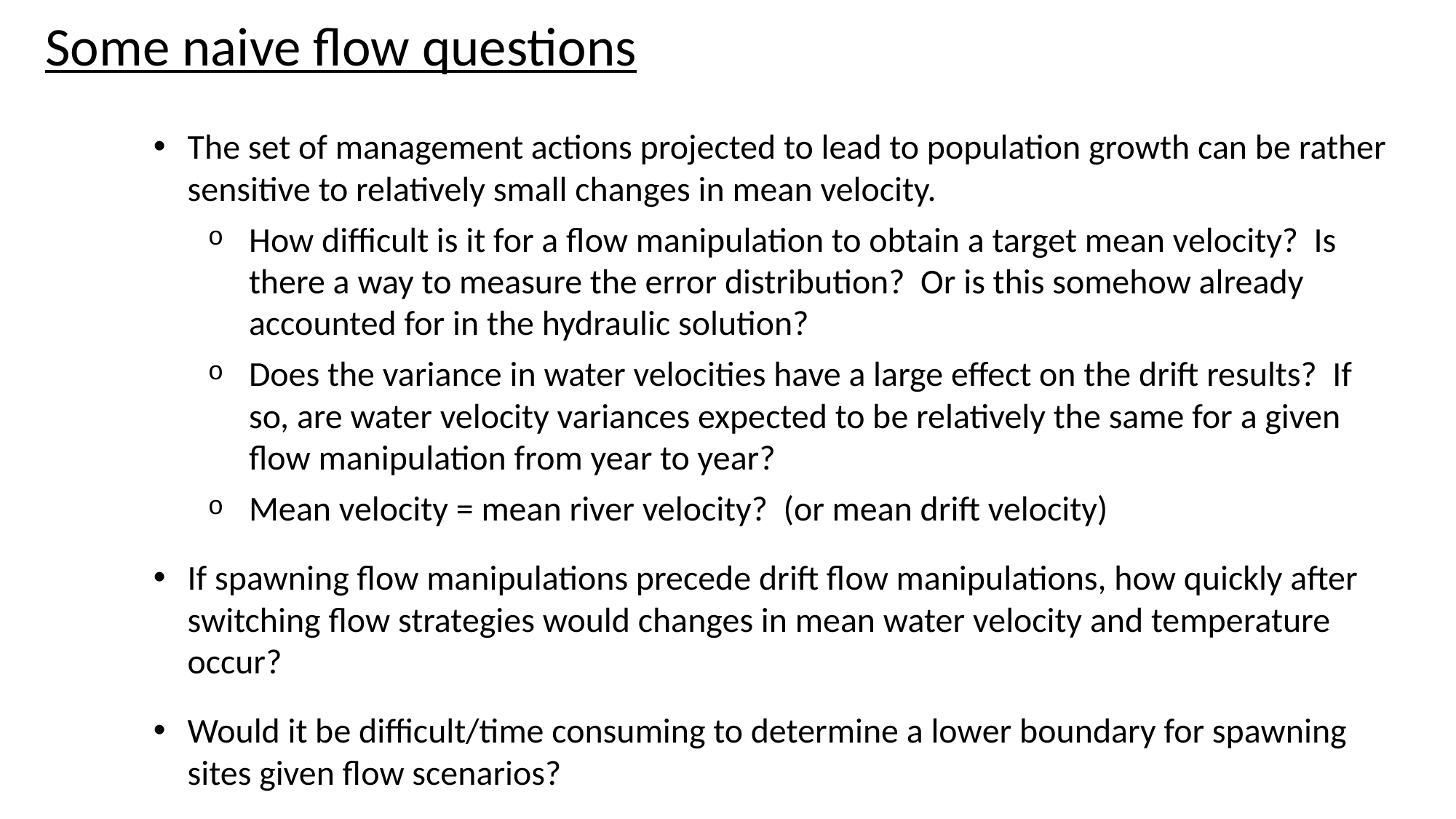

Some naive flow questions
The set of management actions projected to lead to population growth can be rather sensitive to relatively small changes in mean velocity.
How difficult is it for a flow manipulation to obtain a target mean velocity?  Is there a way to measure the error distribution?  Or is this somehow already accounted for in the hydraulic solution?
Does the variance in water velocities have a large effect on the drift results?  If so, are water velocity variances expected to be relatively the same for a given flow manipulation from year to year?
Mean velocity = mean river velocity?  (or mean drift velocity)
If spawning flow manipulations precede drift flow manipulations, how quickly after switching flow strategies would changes in mean water velocity and temperature occur?
Would it be difficult/time consuming to determine a lower boundary for spawning sites given flow scenarios?